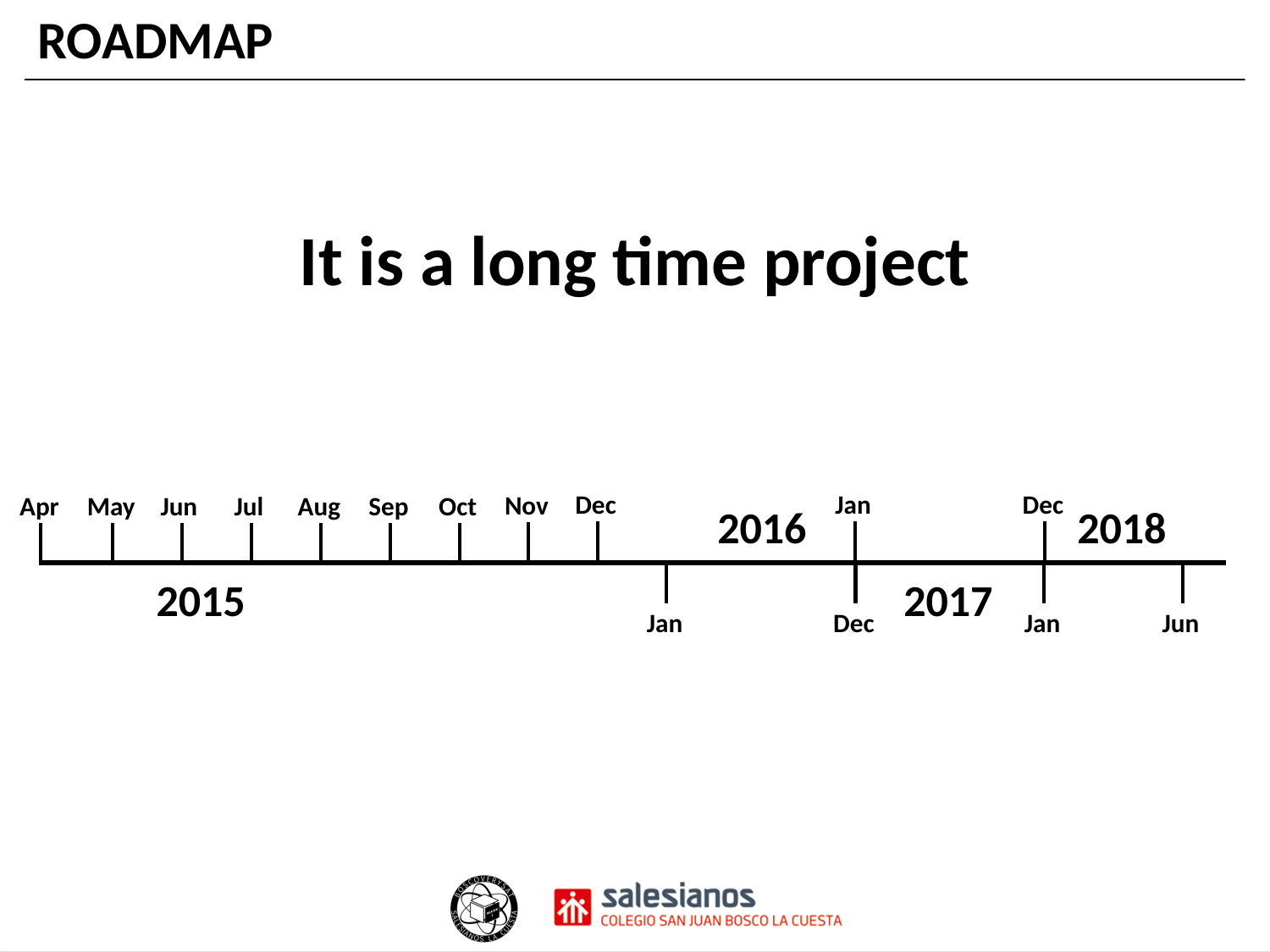

ROADMAP
It is a long time project
Dec
Dec
Jan
Nov
Oct
Apr
May
Jun
Jul
Aug
Sep
2016
2018
2015
2017
Jan
Jan
Dec
Jun